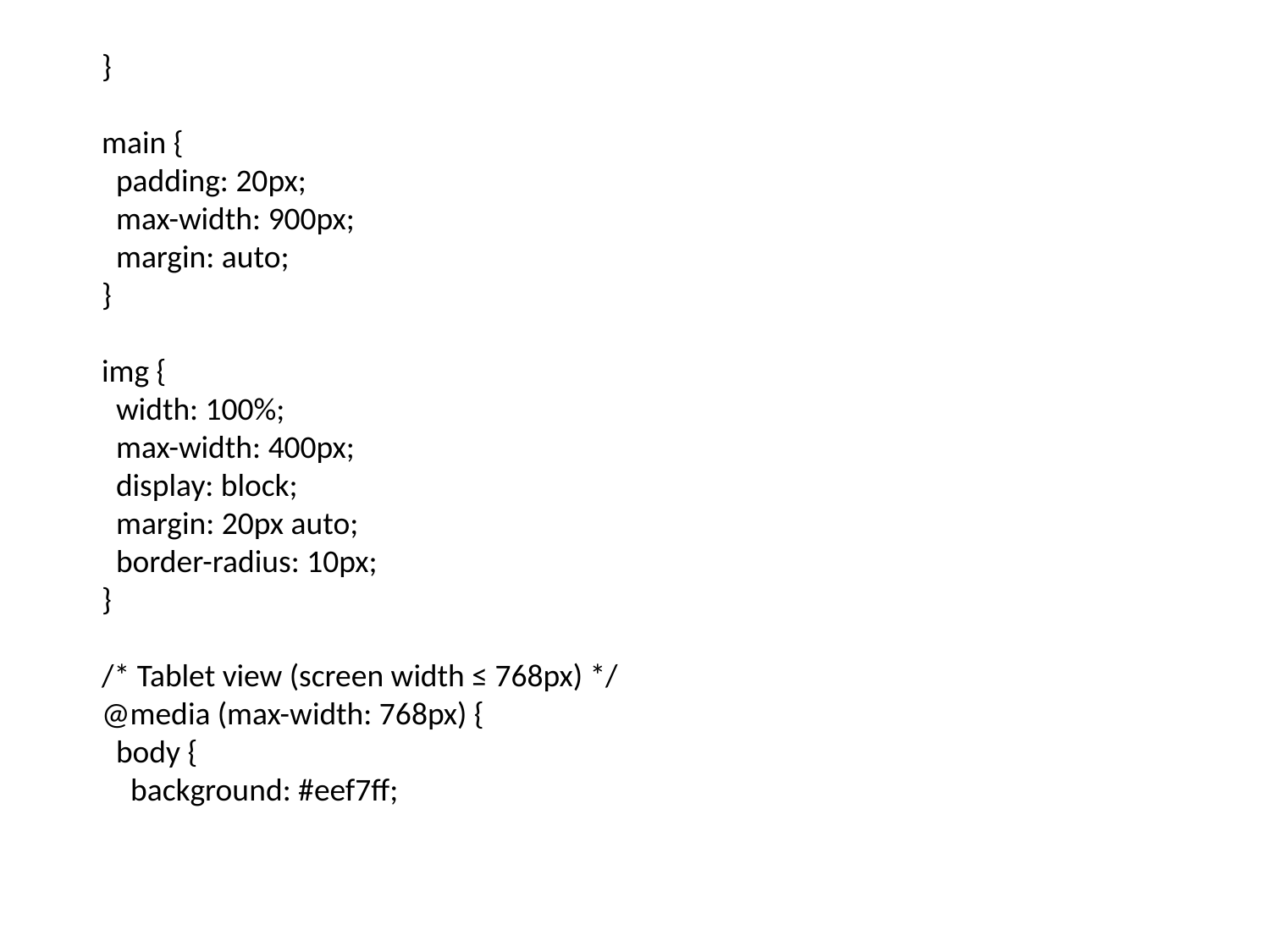

}
main {
  padding: 20px;
  max-width: 900px;
  margin: auto;
}
img {
  width: 100%;
  max-width: 400px;
  display: block;
  margin: 20px auto;
  border-radius: 10px;
}
/* Tablet view (screen width ≤ 768px) */
@media (max-width: 768px) {
  body {
    background: #eef7ff;